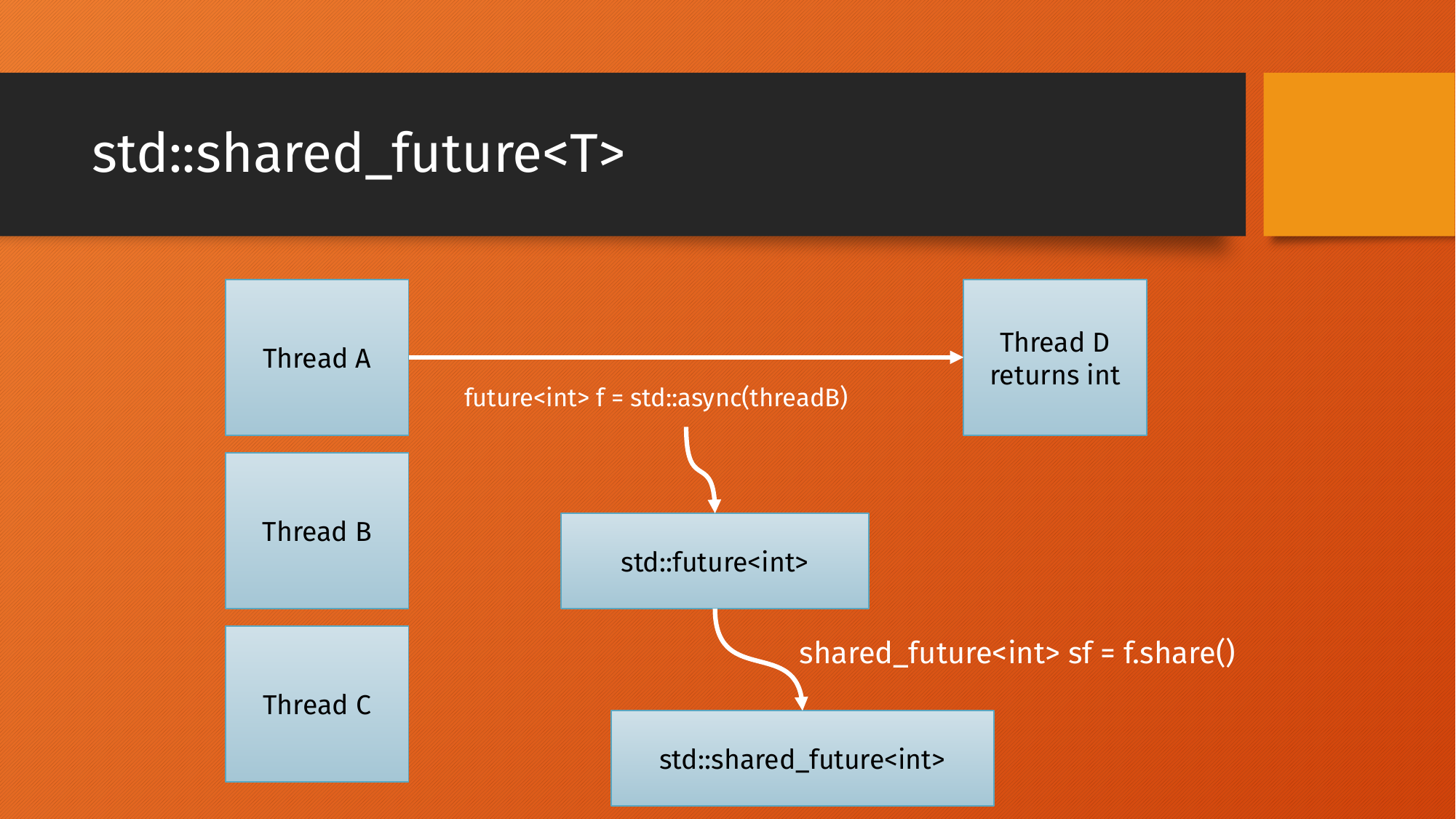

# std::shared_future<T>
Thread A
Thread D
returns int
future<int> f = std::async(threadB)
Thread B
std::future<int>
shared_future<int> sf = f.share()
Thread C
std::shared_future<int>